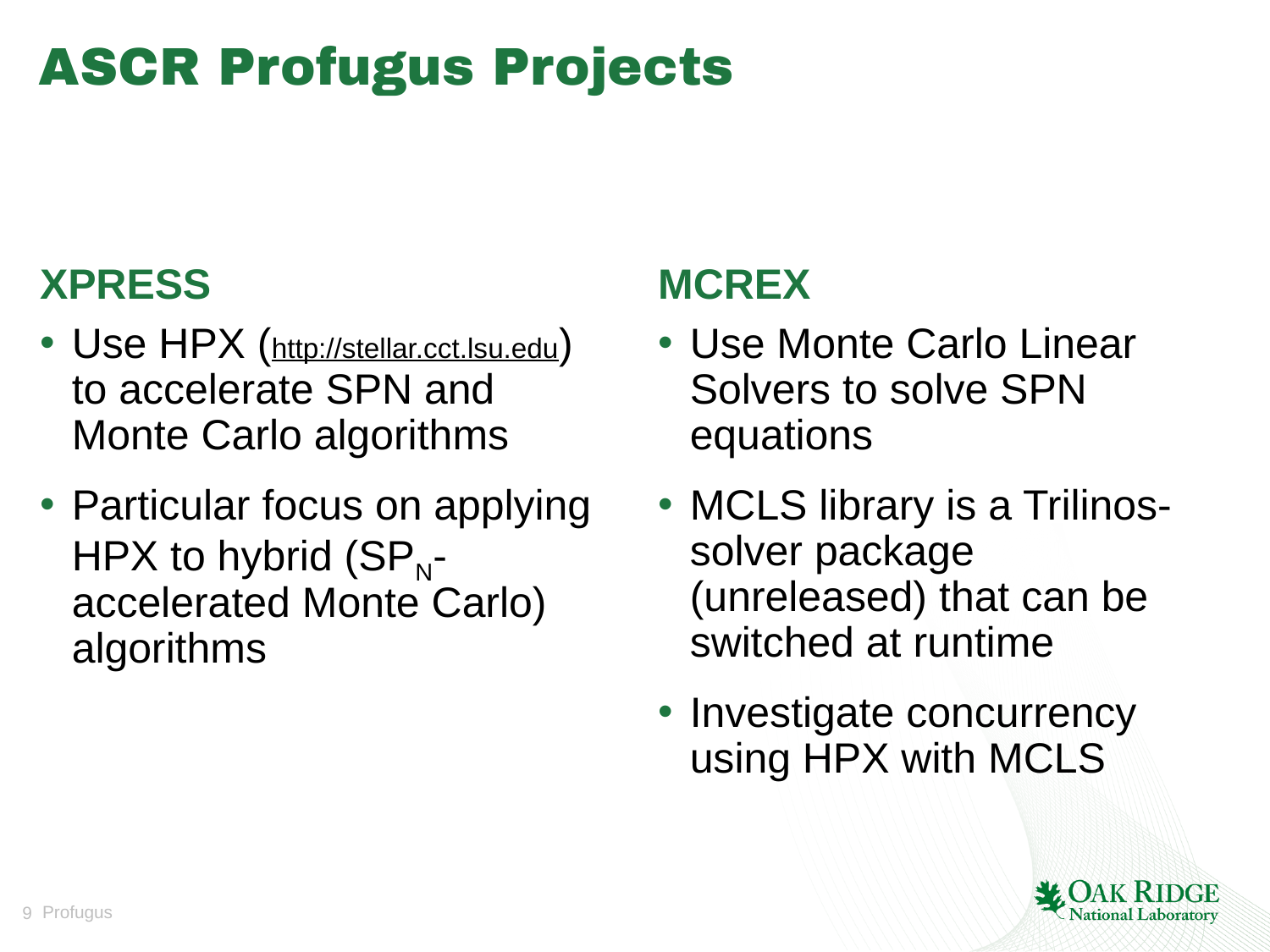

# ASCR Profugus Projects
XPRESS
MCREX
Use HPX (http://stellar.cct.lsu.edu) to accelerate SPN and Monte Carlo algorithms
Particular focus on applying HPX to hybrid (SPN-accelerated Monte Carlo) algorithms
Use Monte Carlo Linear Solvers to solve SPN equations
MCLS library is a Trilinos-solver package (unreleased) that can be switched at runtime
Investigate concurrency using HPX with MCLS